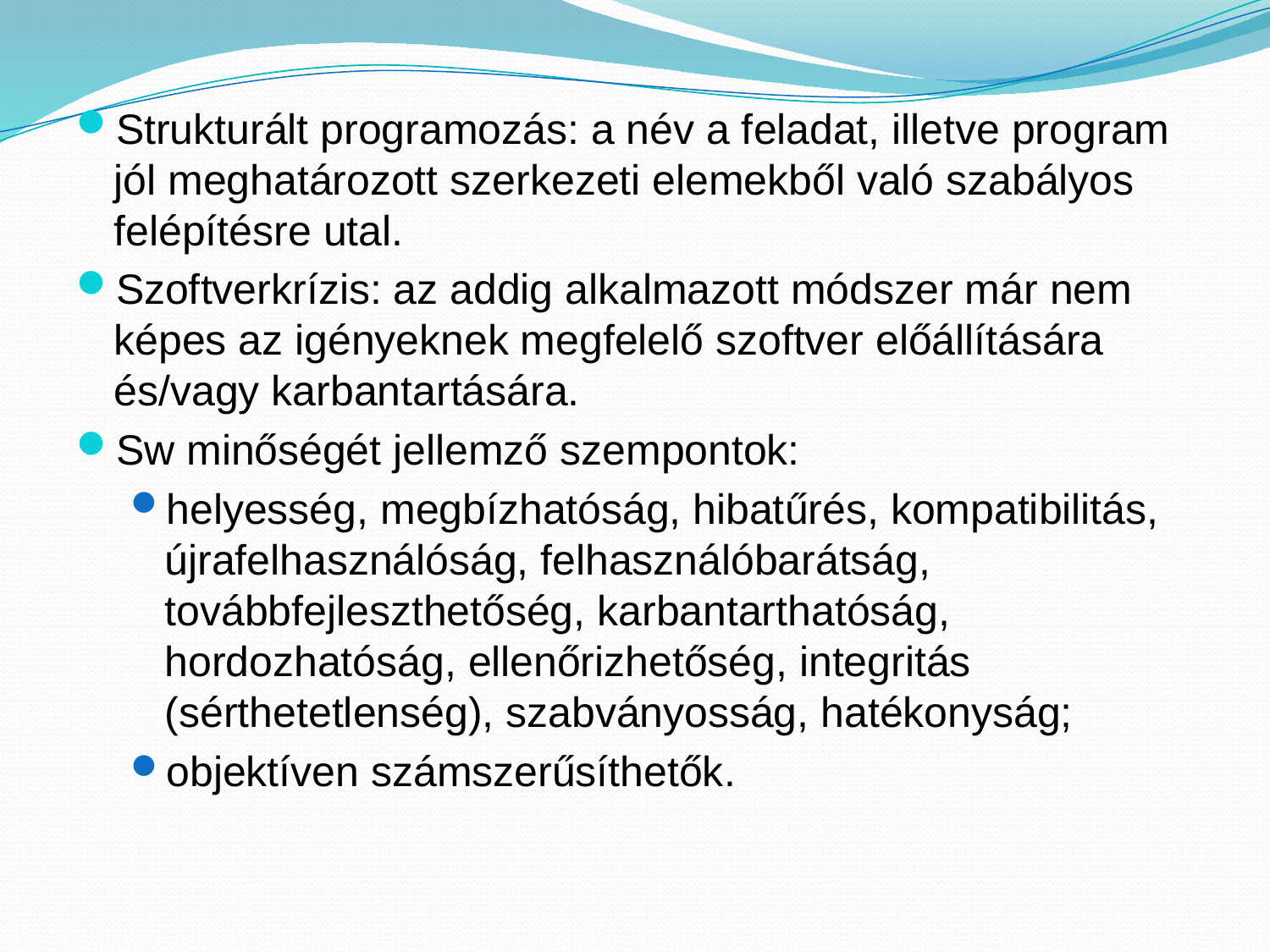

Strukturált programozás: a név a feladat, illetve program jól meghatározott szerkezeti elemekből való szabályos felépítésre utal.
Szoftverkrízis: az addig alkalmazott módszer már nem képes az igényeknek megfelelő szoftver előállítására és/vagy karbantartására.
Sw minőségét jellemző szempontok:
helyesség, megbízhatóság, hibatűrés, kompatibilitás, újrafelhasználóság, felhasználóbarátság, továbbfejleszthetőség, karbantarthatóság, hordozhatóság, ellenőrizhetőség, integritás (sérthetetlenség), szabványosság, hatékonyság;
objektíven számszerűsíthetők.